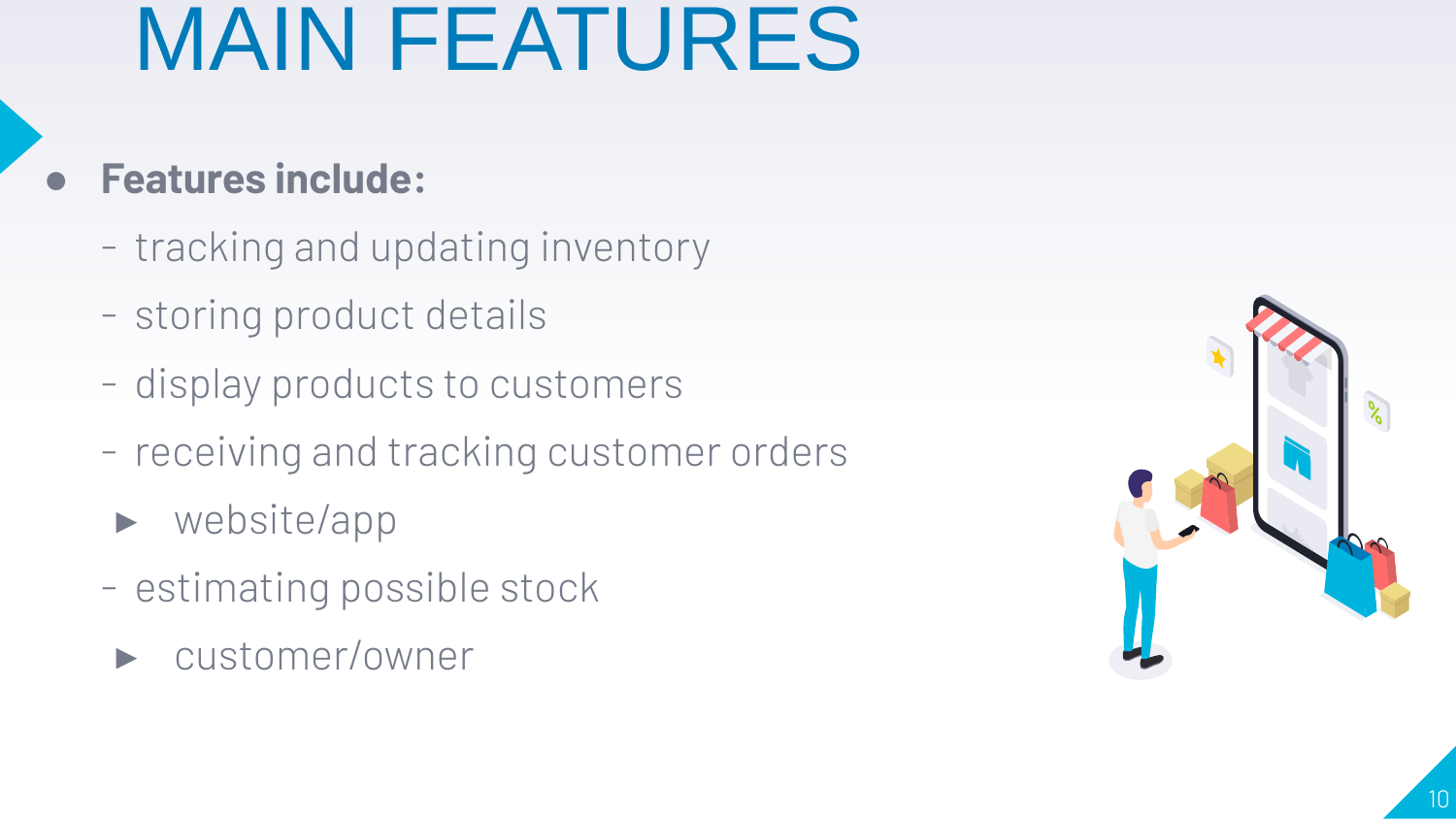

# MAIN FEATURES
Features include:
-  tracking and updating inventory
-  storing product details
-  display products to customers
-  receiving and tracking customer orders
website/app
-  estimating possible stock
customer/owner

10